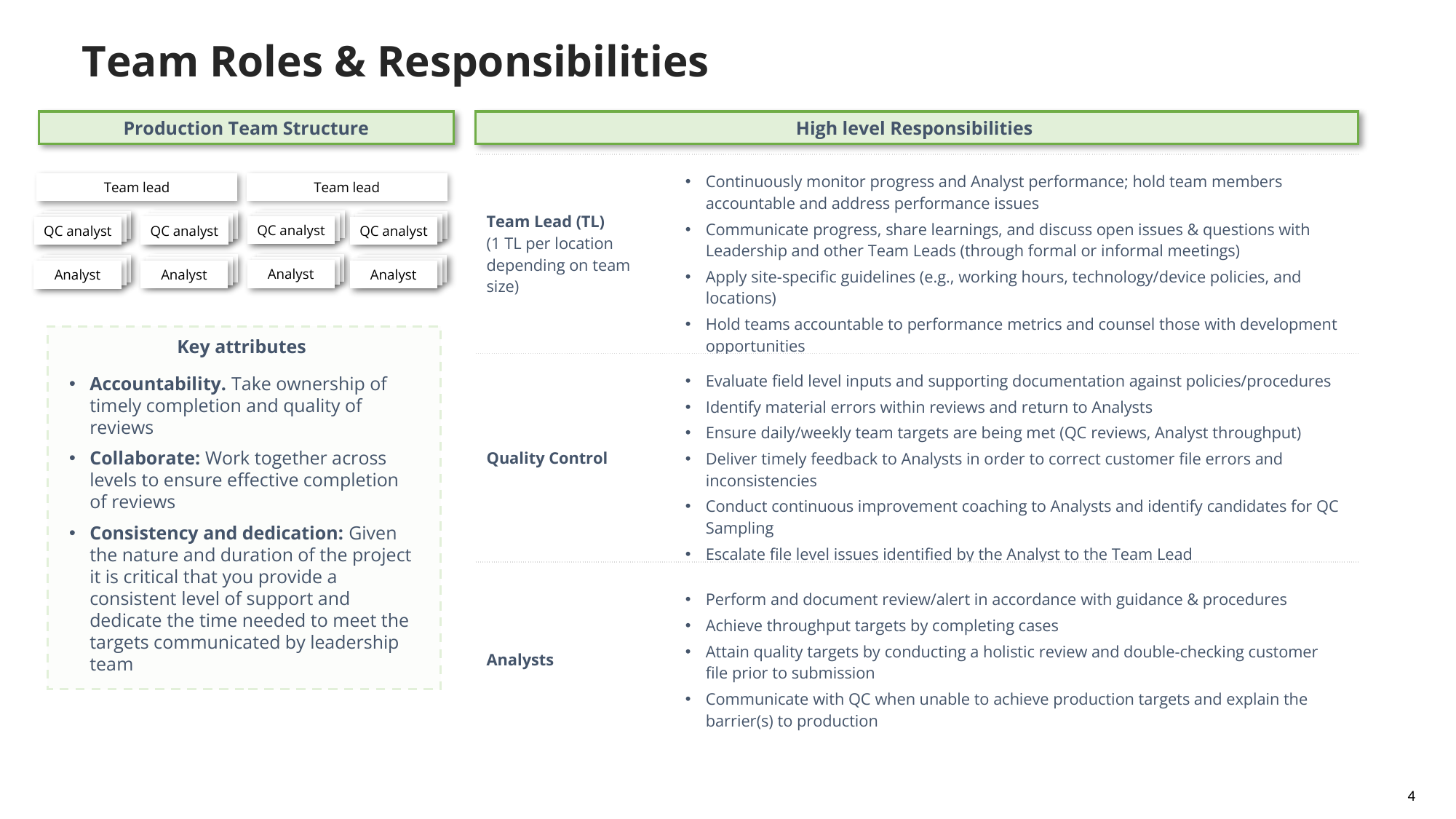

Team Roles & Responsibilities
Production Team Structure
High level Responsibilities
| Team Lead (TL) (1 TL per location depending on team size) | Continuously monitor progress and Analyst performance; hold team members accountable and address performance issues Communicate progress, share learnings, and discuss open issues & questions with Leadership and other Team Leads (through formal or informal meetings) Apply site-specific guidelines (e.g., working hours, technology/device policies, and locations) Hold teams accountable to performance metrics and counsel those with development opportunities |
| --- | --- |
| Quality Control | Evaluate field level inputs and supporting documentation against policies/procedures Identify material errors within reviews and return to Analysts Ensure daily/weekly team targets are being met (QC reviews, Analyst throughput) Deliver timely feedback to Analysts in order to correct customer file errors and inconsistencies Conduct continuous improvement coaching to Analysts and identify candidates for QC Sampling Escalate file level issues identified by the Analyst to the Team Lead |
| Analysts | Perform and document review/alert in accordance with guidance & procedures Achieve throughput targets by completing cases Attain quality targets by conducting a holistic review and double-checking customer file prior to submission Communicate with QC when unable to achieve production targets and explain the barrier(s) to production |
Team lead
Team lead
QC analyst
QC analyst
QC analyst
QC analyst
QC analyst
QC analyst
QC analyst
QC analyst
QC analyst
QC analyst
QC analyst
QC analyst
QC analyst
QC analyst
QC analyst
QC analyst
QC analyst
QC analyst
QC analyst
QC analyst
Analyst
Analyst
Analyst
Analyst

Accountability. Take ownership of timely completion and quality of reviews
Collaborate: Work together across levels to ensure effective completion of reviews
Consistency and dedication: Given the nature and duration of the project it is critical that you provide a consistent level of support and dedicate the time needed to meet the targets communicated by leadership team
Key attributes